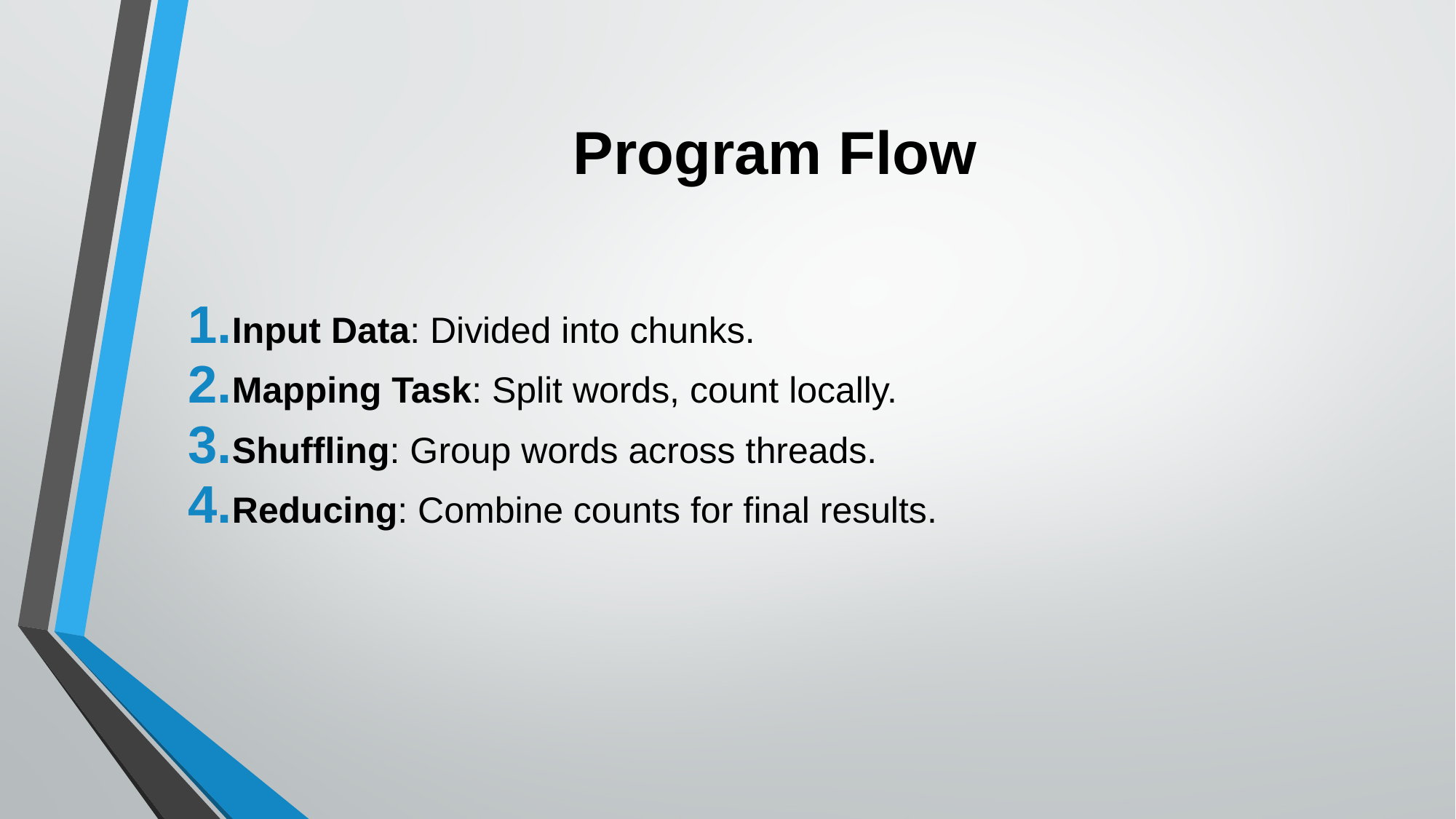

# Program Flow
Input Data: Divided into chunks.
Mapping Task: Split words, count locally.
Shuffling: Group words across threads.
Reducing: Combine counts for final results.